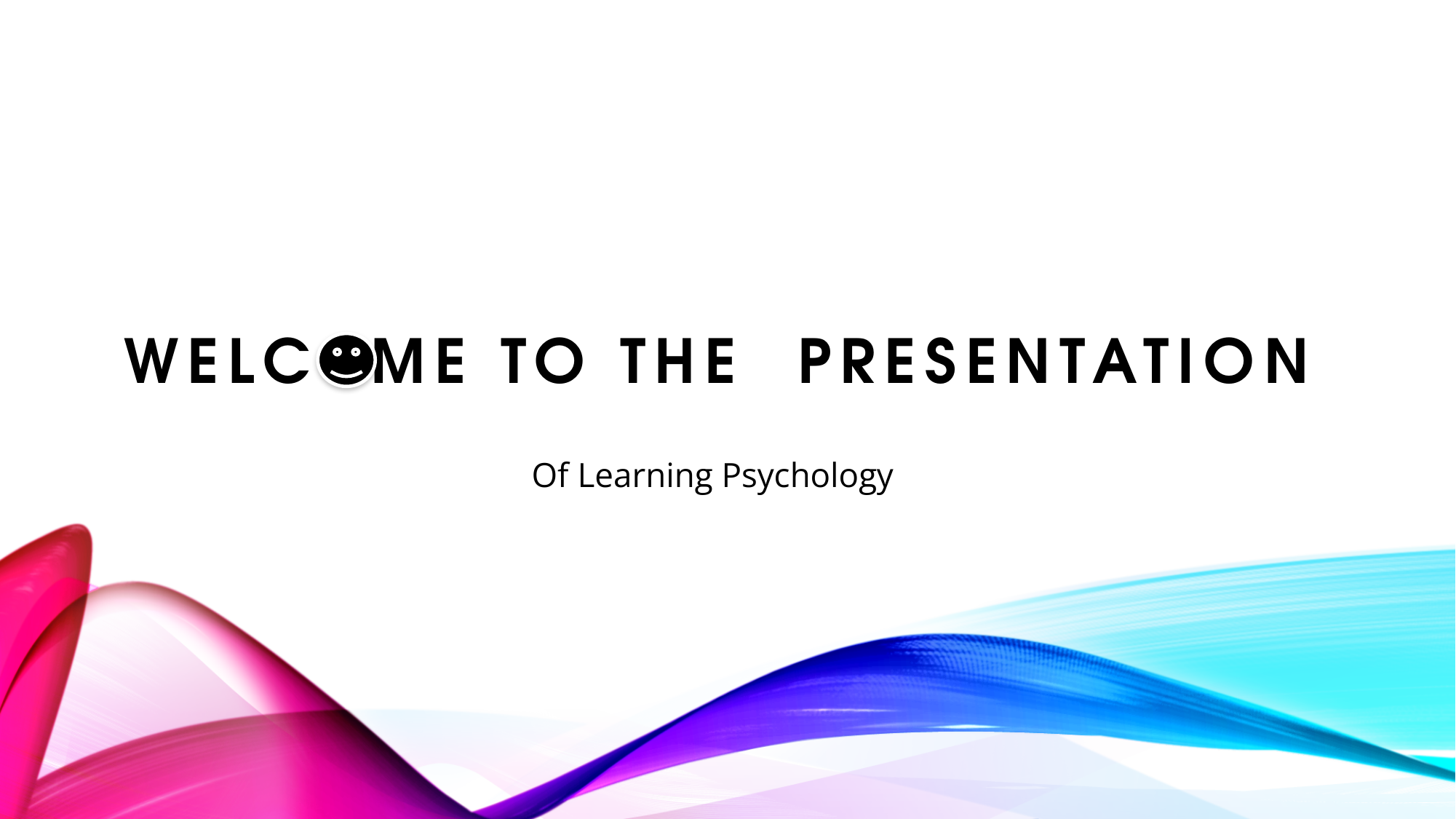

# WELC  ME to the  PRESENTATION

Of Learning Psychology